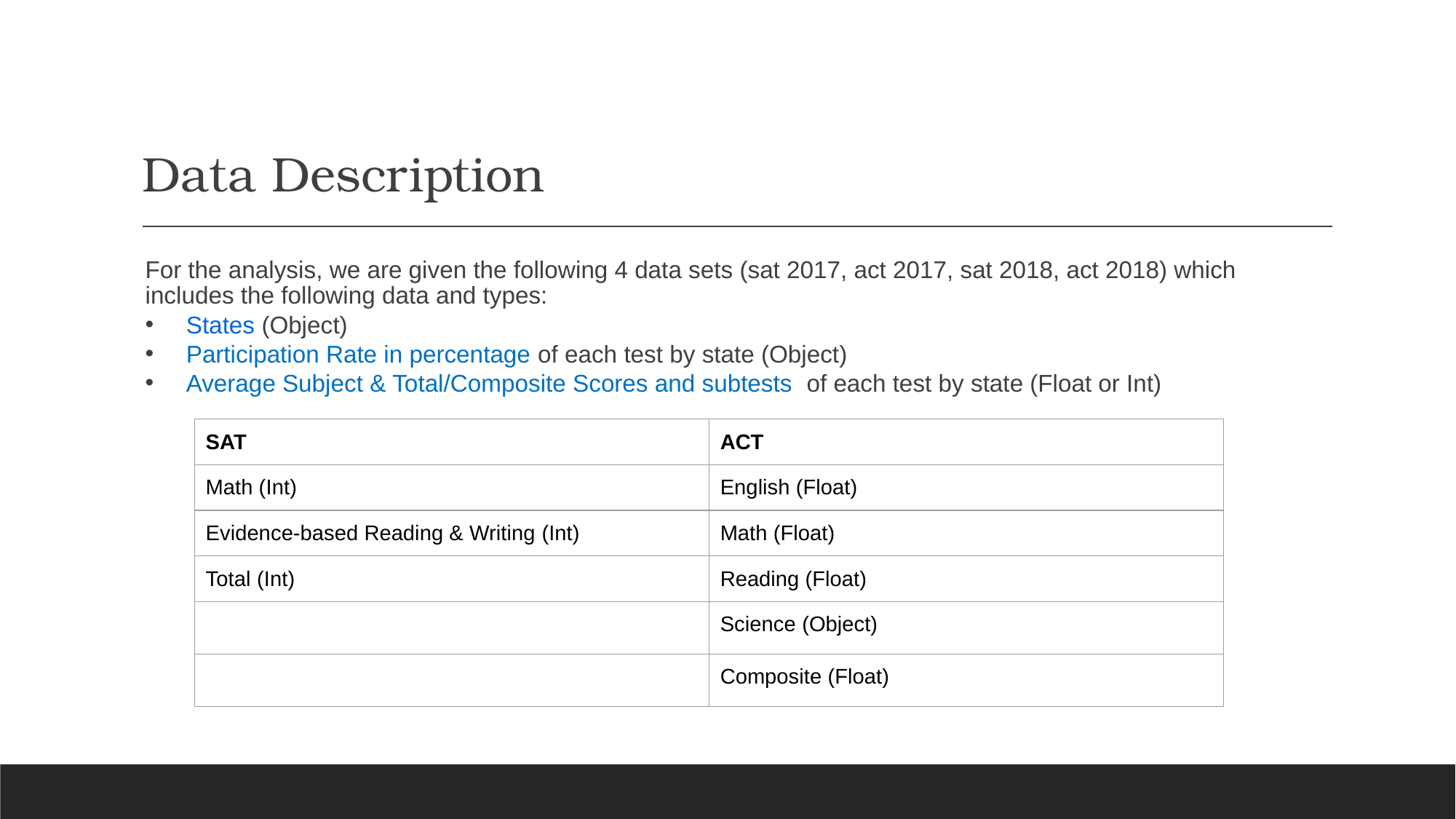

# Data Description
For the analysis, we are given the following 4 data sets (sat 2017, act 2017, sat 2018, act 2018) which includes the following data and types:
States (Object)
Participation Rate in percentage of each test by state (Object)
Average Subject & Total/Composite Scores and subtests  of each test by state (Float or Int)

| SAT | ACT |
| --- | --- |
| Math (Int) | English (Float) |
| Evidence-based Reading & Writing (Int) | Math (Float) |
| Total (Int) | Reading (Float) |
|  | Science (Object) |
|  | Composite (Float) |